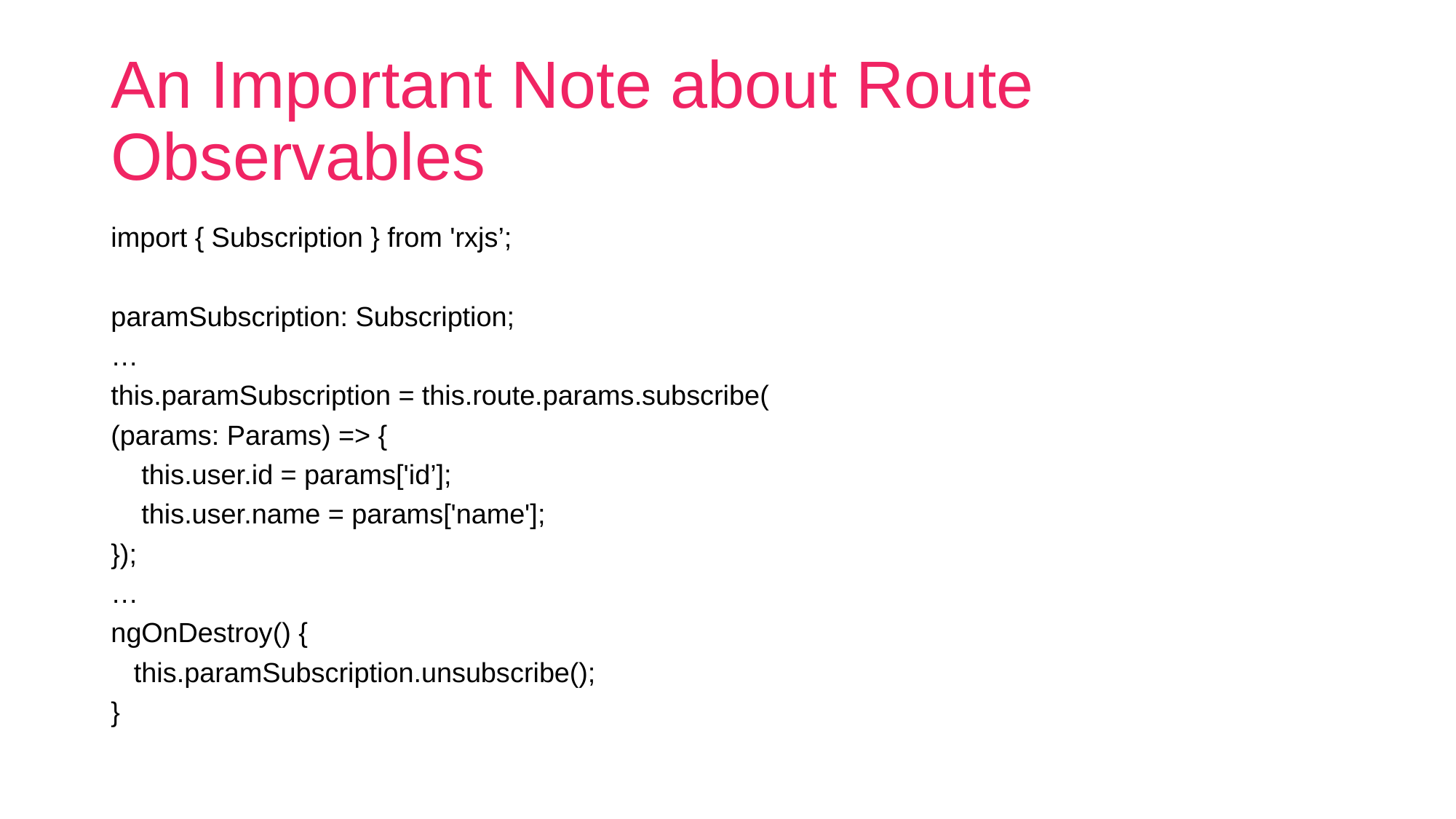

# An Important Note about Route Observables
import { Subscription } from 'rxjs’;

paramSubscription: Subscription;
…
this.paramSubscription = this.route.params.subscribe(
(params: Params) => {
    this.user.id = params['id’];
    this.user.name = params['name'];
});
…
ngOnDestroy() {
   this.paramSubscription.unsubscribe();
}